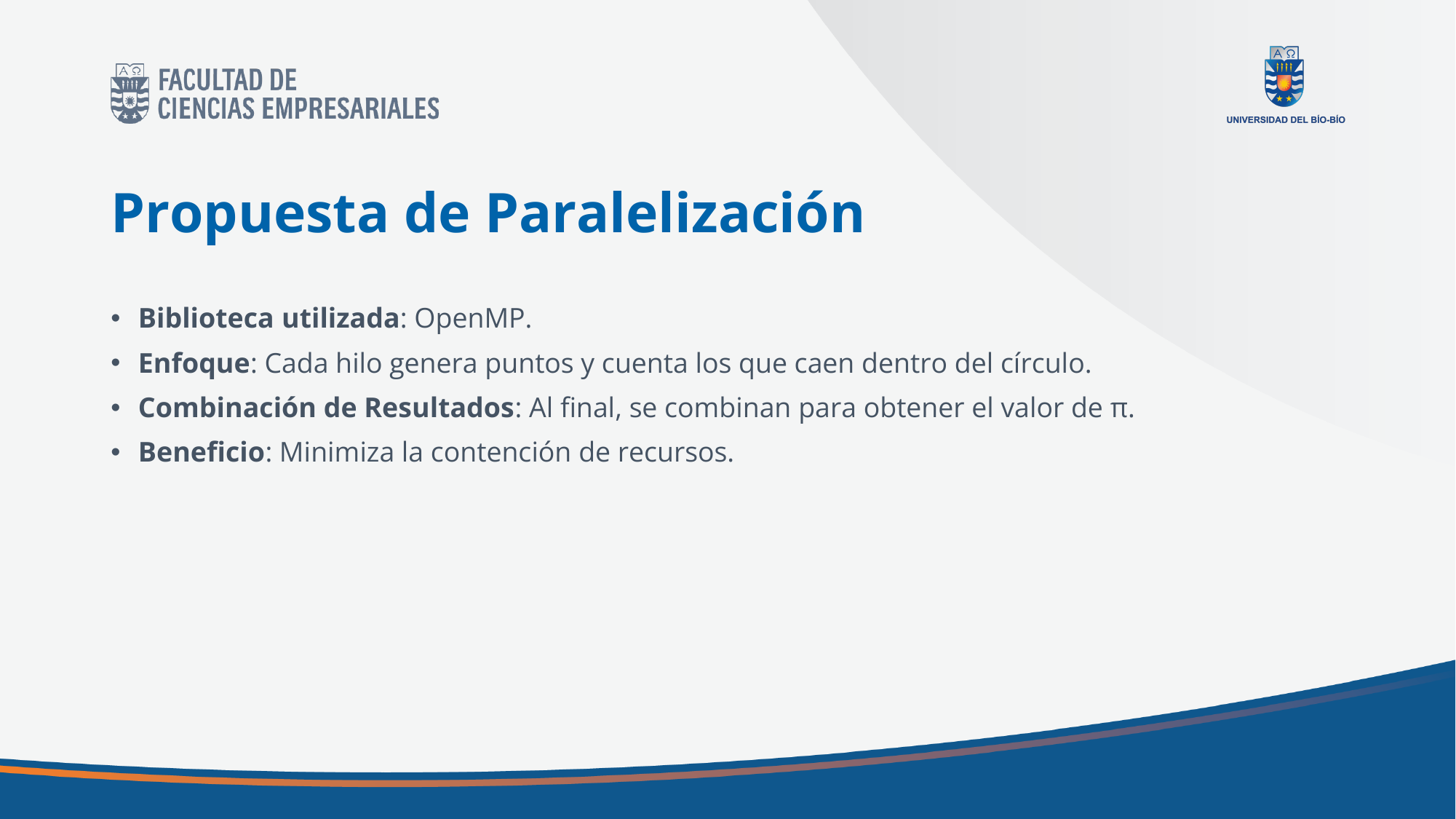

# Propuesta de Paralelización
Biblioteca utilizada: OpenMP.
Enfoque: Cada hilo genera puntos y cuenta los que caen dentro del círculo.
Combinación de Resultados: Al final, se combinan para obtener el valor de π.
Beneficio: Minimiza la contención de recursos.